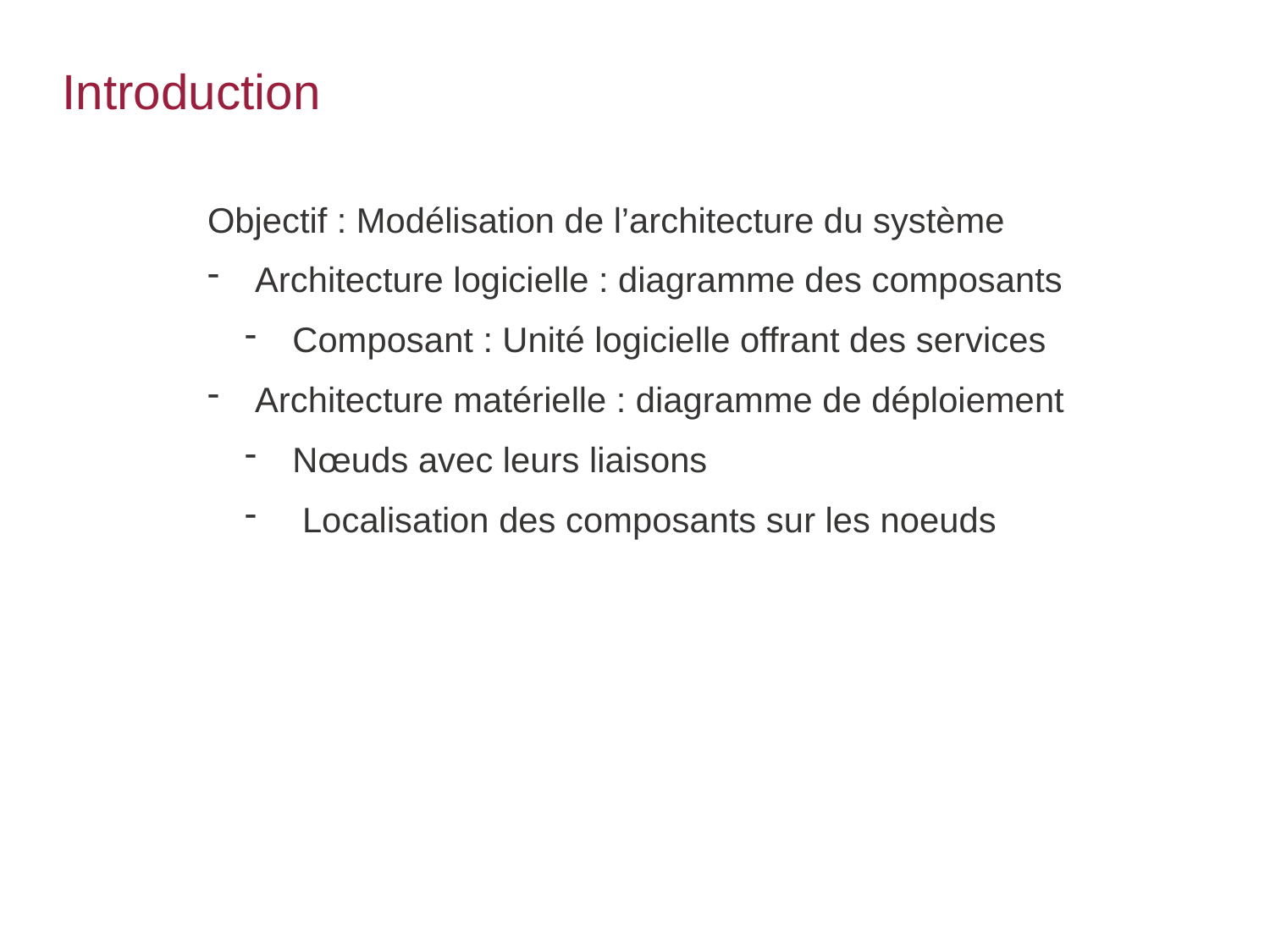

# Introduction
Objectif : Modélisation de l’architecture du système
Architecture logicielle : diagramme des composants
Composant : Unité logicielle offrant des services
Architecture matérielle : diagramme de déploiement
Nœuds avec leurs liaisons
 Localisation des composants sur les noeuds